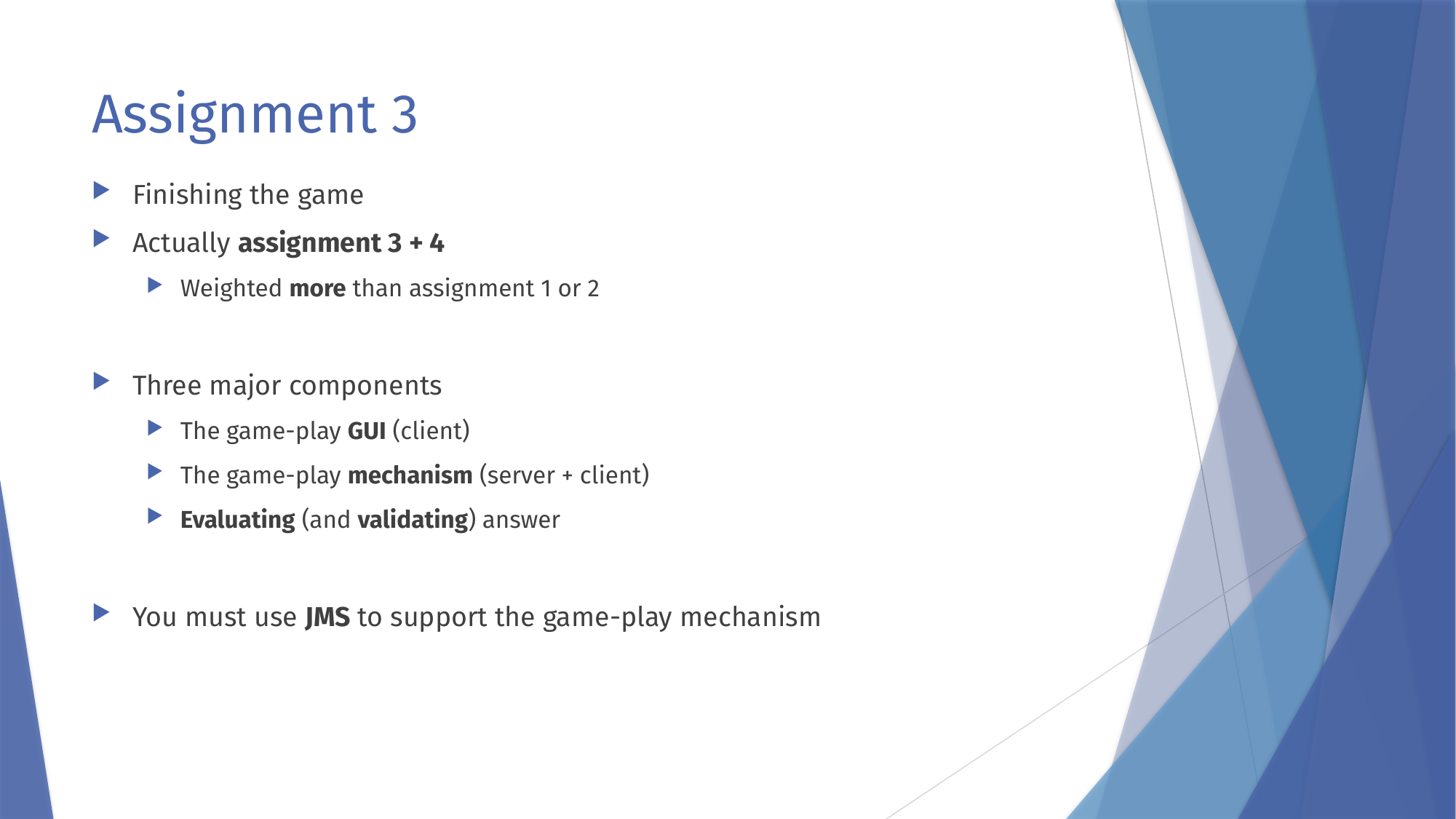

# Assignment 3
Finishing the game
Actually assignment 3 + 4
Weighted more than assignment 1 or 2

Three major components
The game-play GUI (client)
The game-play mechanism (server + client)
Evaluating (and validating) answer

You must use JMS to support the game-play mechanism